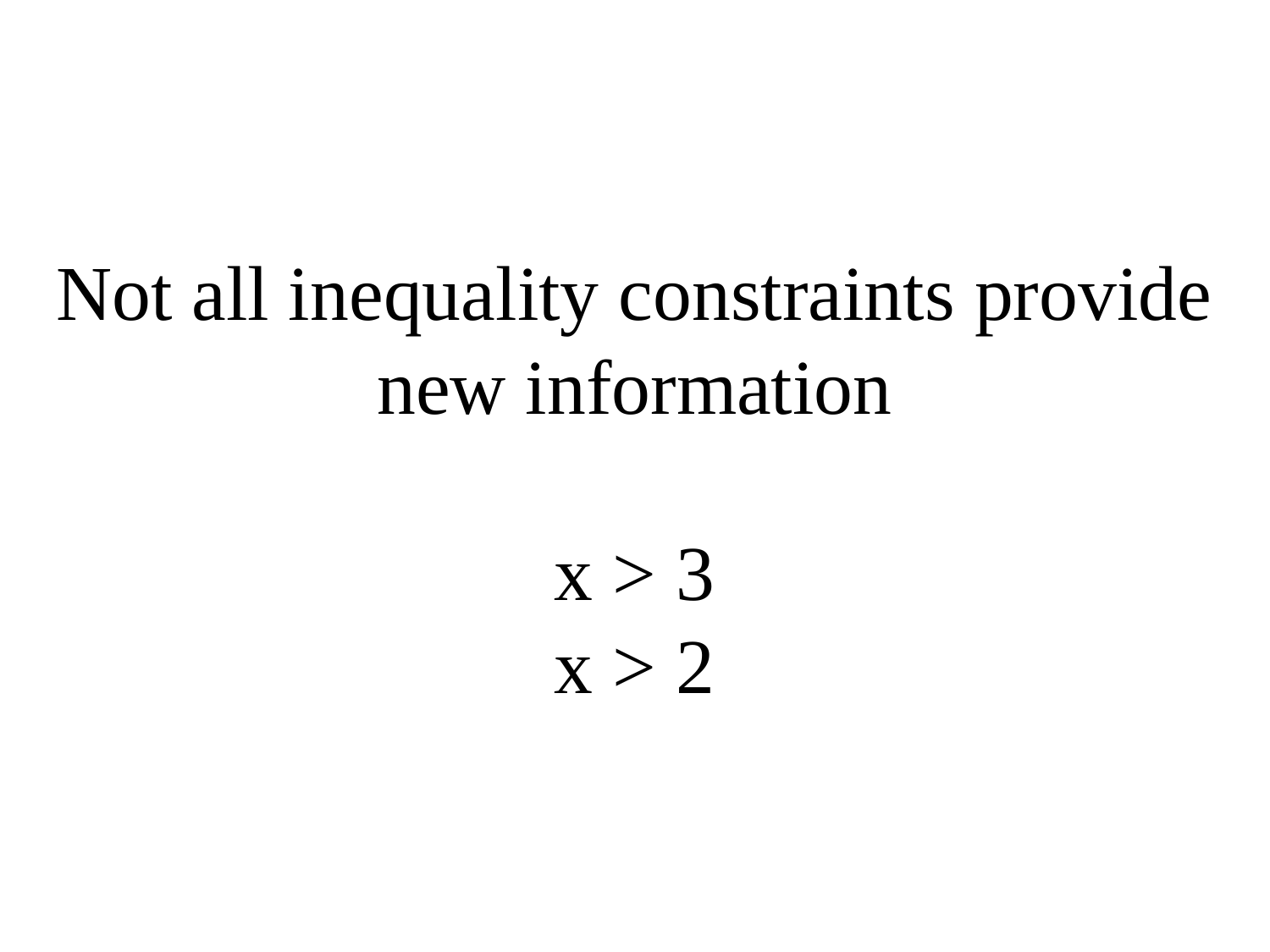

Not all inequality constraints provide new information
x > 3
x > 2